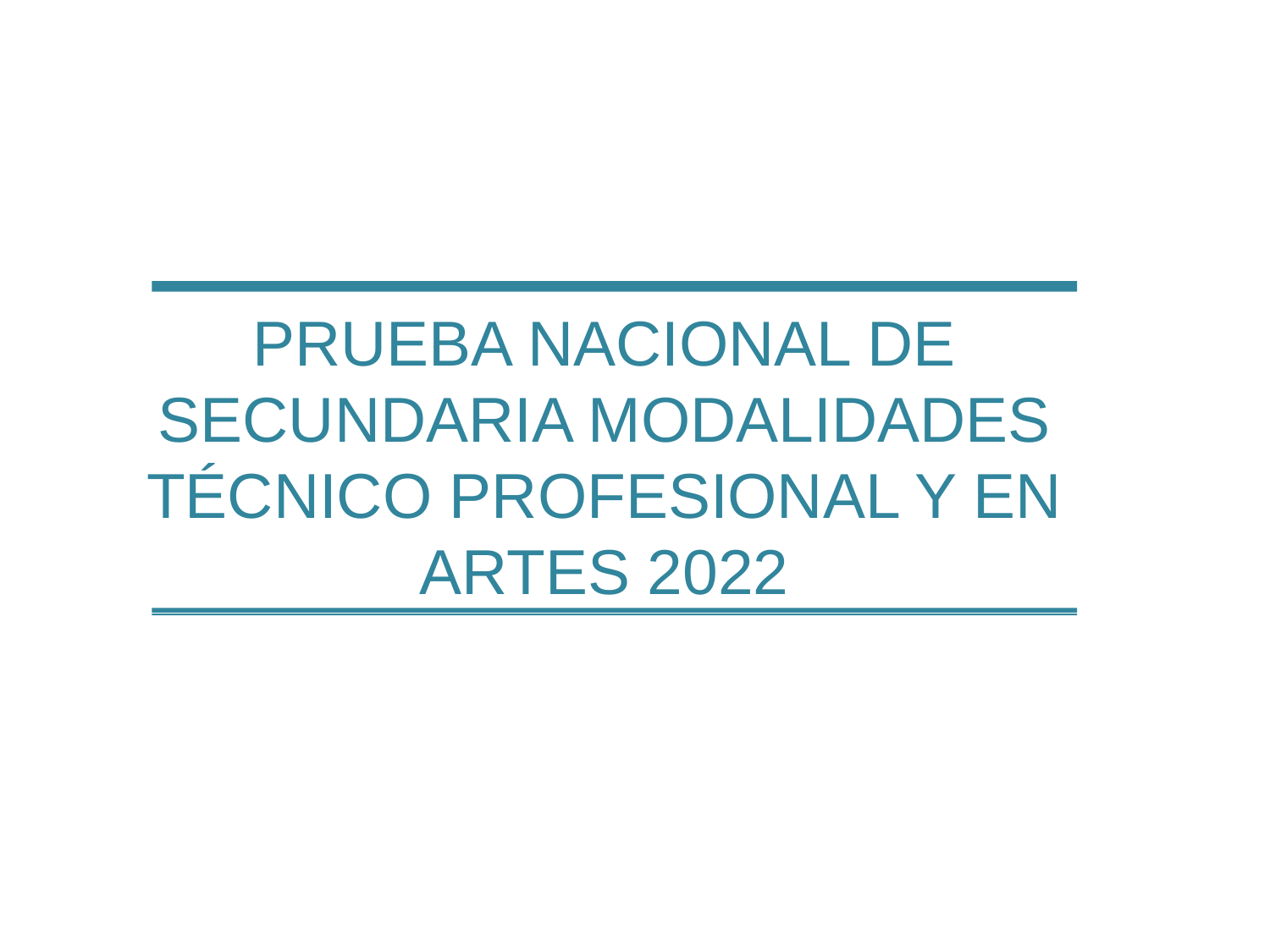

PRUEBA NACIONAL DE SECUNDARIA MODALIDADES TÉCNICO PROFESIONAL Y EN ARTES 2022